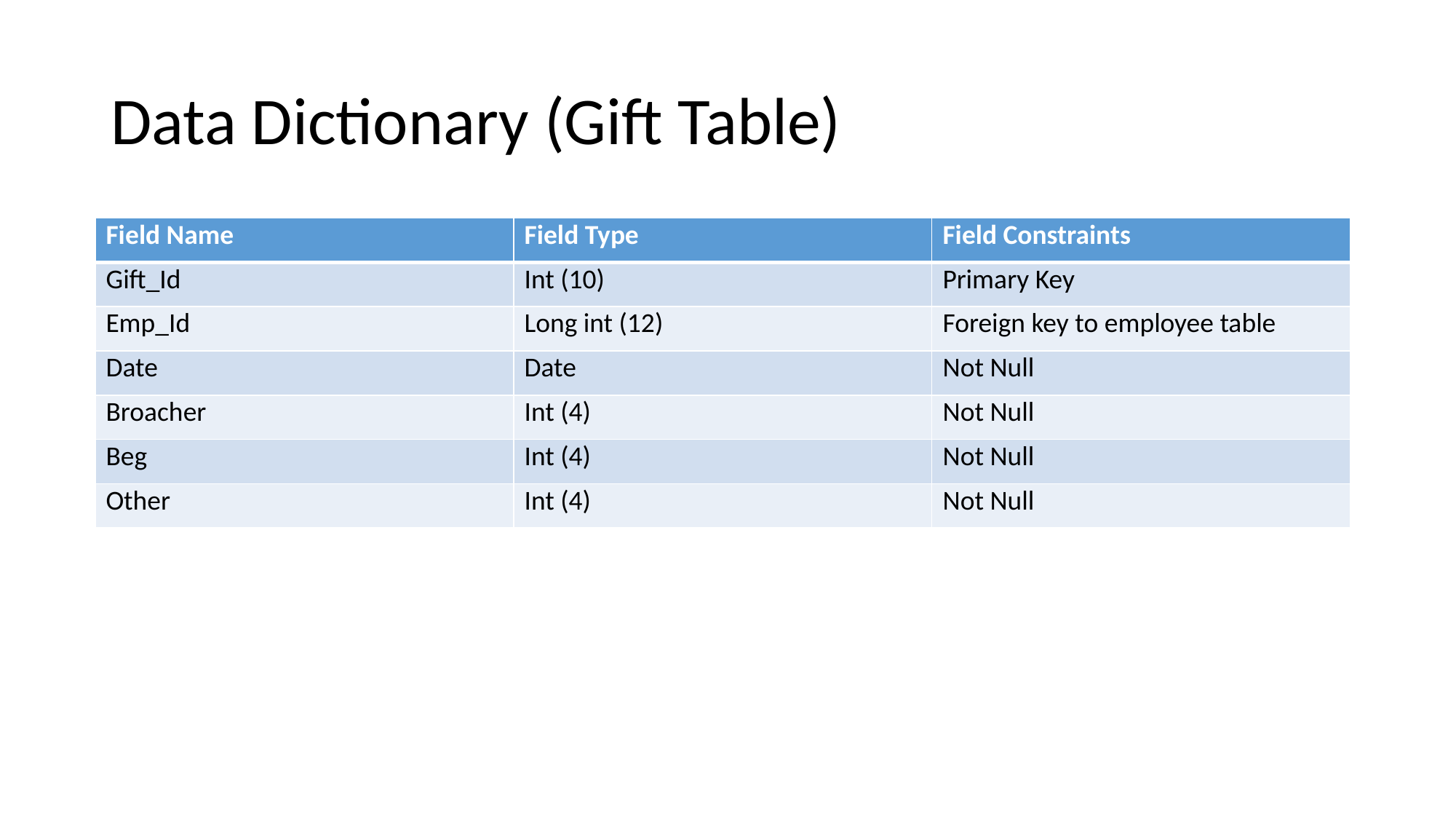

# Data Dictionary (Gift Table)
| Field Name | Field Type | Field Constraints |
| --- | --- | --- |
| Gift\_Id | Int (10) | Primary Key |
| Emp\_Id | Long int (12) | Foreign key to employee table |
| Date | Date | Not Null |
| Broacher | Int (4) | Not Null |
| Beg | Int (4) | Not Null |
| Other | Int (4) | Not Null |